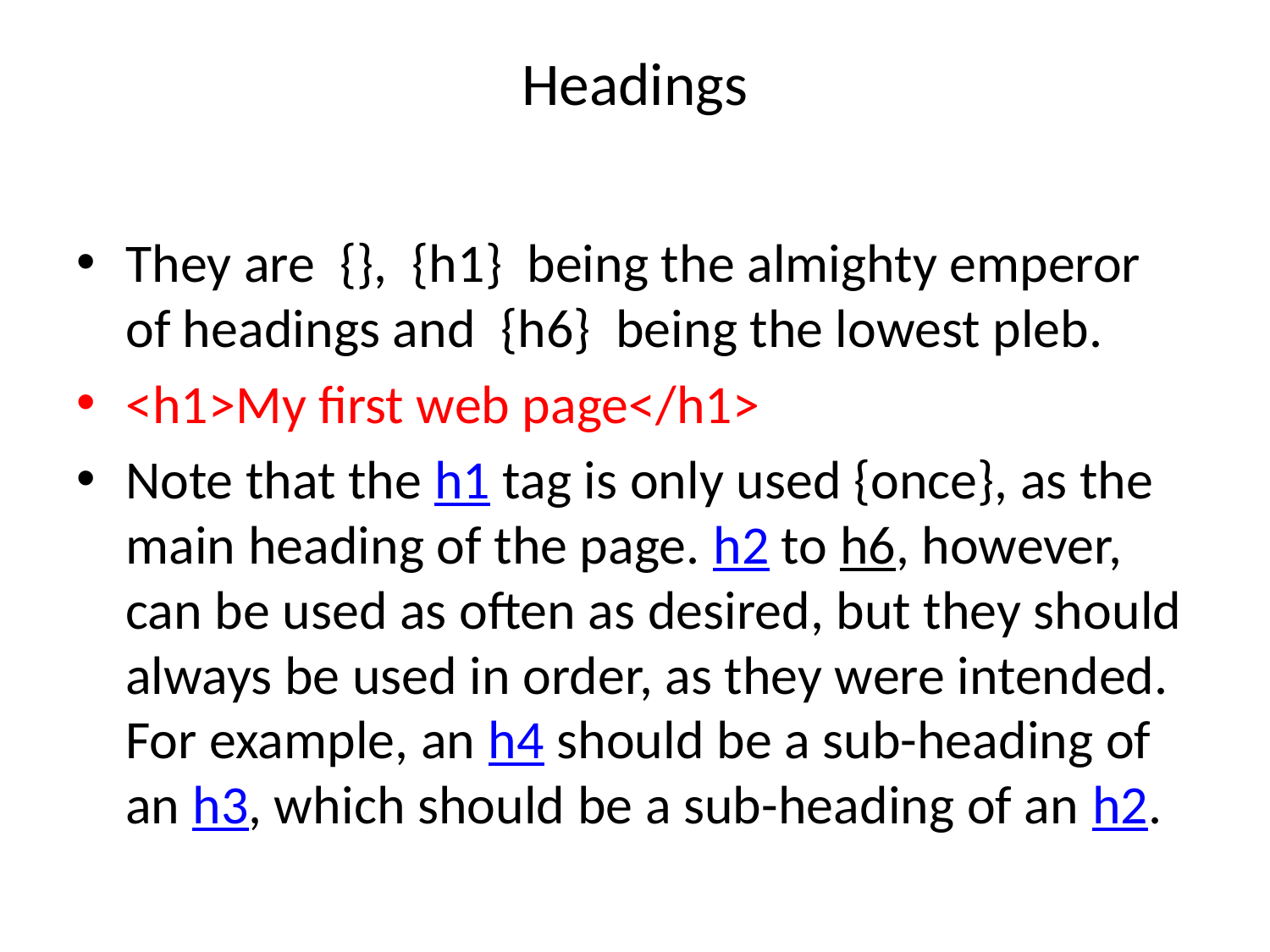

# Headings
They are  {},  {h1}  being the almighty emperor of headings and  {h6}  being the lowest pleb.
<h1>My first web page</h1>
Note that the h1 tag is only used {once}, as the main heading of the page. h2 to h6, however, can be used as often as desired, but they should always be used in order, as they were intended. For example, an h4 should be a sub-heading of an h3, which should be a sub-heading of an h2.